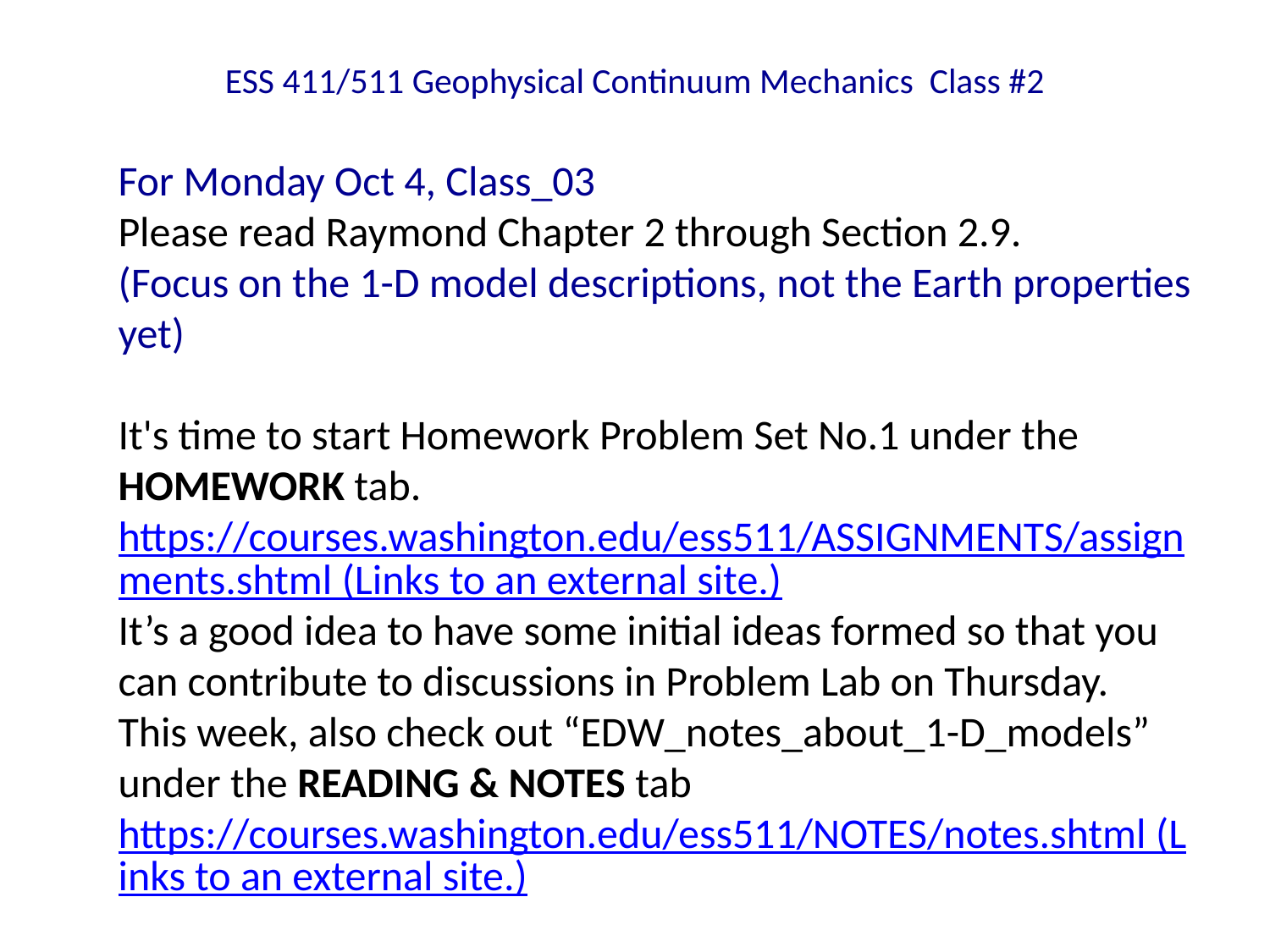

# ESS 411/511 Geophysical Continuum Mechanics  Class #2
For Monday Oct 4, Class_03
Please read Raymond Chapter 2 through Section 2.9.
(Focus on the 1-D model descriptions, not the Earth properties yet)

It's time to start Homework Problem Set No.1 under the HOMEWORK tab.
https://courses.washington.edu/ess511/ASSIGNMENTS/assignments.shtml (Links to an external site.)
It’s a good idea to have some initial ideas formed so that you can contribute to discussions in Problem Lab on Thursday.
This week, also check out “EDW_notes_about_1-D_models” under the READING & NOTES tab
https://courses.washington.edu/ess511/NOTES/notes.shtml (Links to an external site.)